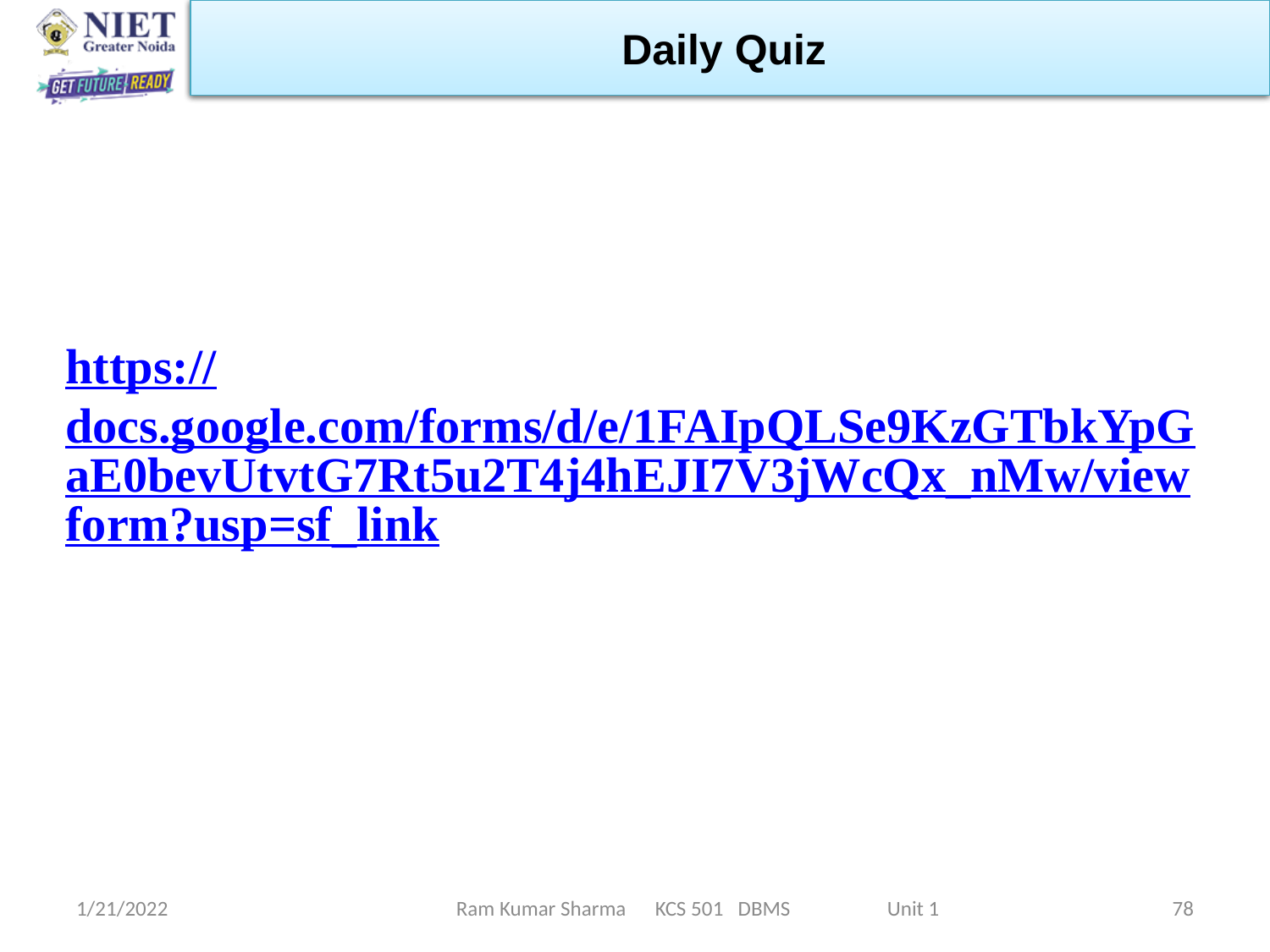

Daily Quiz
https://docs.google.com/forms/d/e/1FAIpQLSe9KzGTbkYpGaE0bevUtvtG7Rt5u2T4j4hEJI7V3jWcQx_nMw/viewform?usp=sf_link

1/21/2022
Ram Kumar Sharma      KCS 501   DBMS                    Unit 1
78